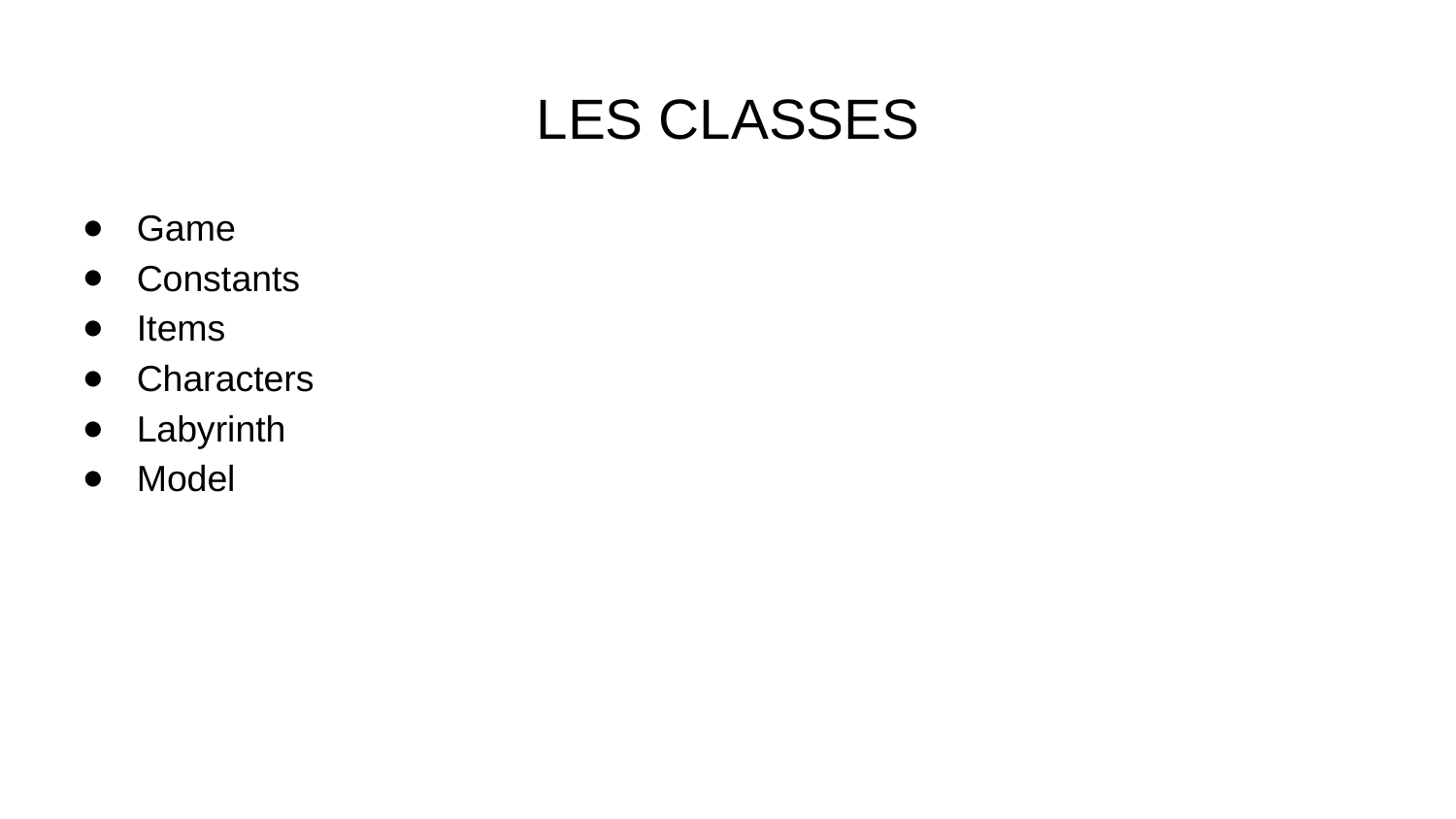

LES CLASSES
Game
Constants
Items
Characters
Labyrinth
Model